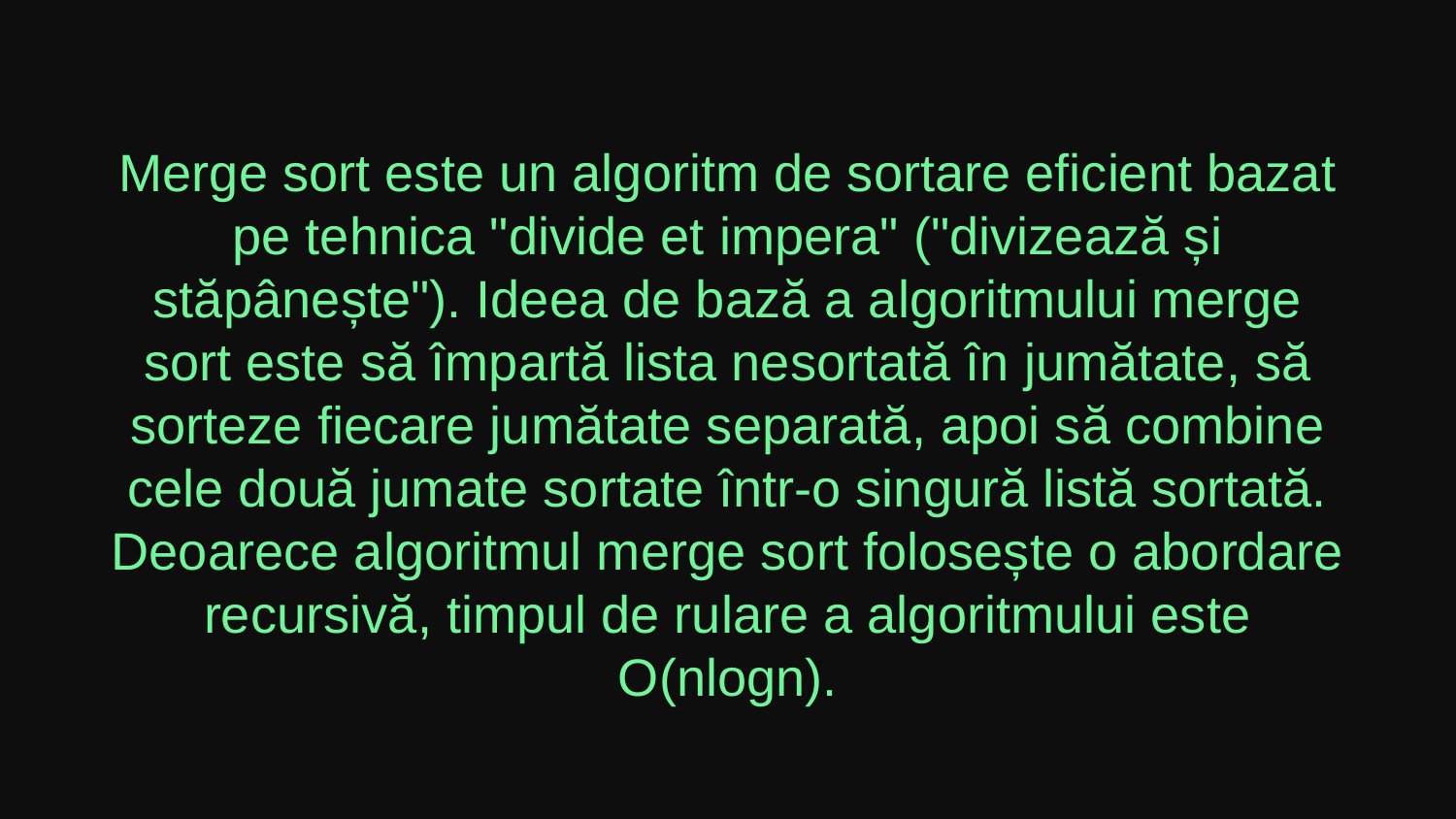

Merge sort este un algoritm de sortare eficient bazat pe tehnica "divide et impera" ("divizează și stăpânește"). Ideea de bază a algoritmului merge
sort este să împartă lista nesortată în jumătate, să sorteze fiecare jumătate separată, apoi să combine cele două jumate sortate într-o singură listă sortată. Deoarece algoritmul merge sort folosește o abordare recursivă, timpul de rulare a algoritmului este O(nlogn).